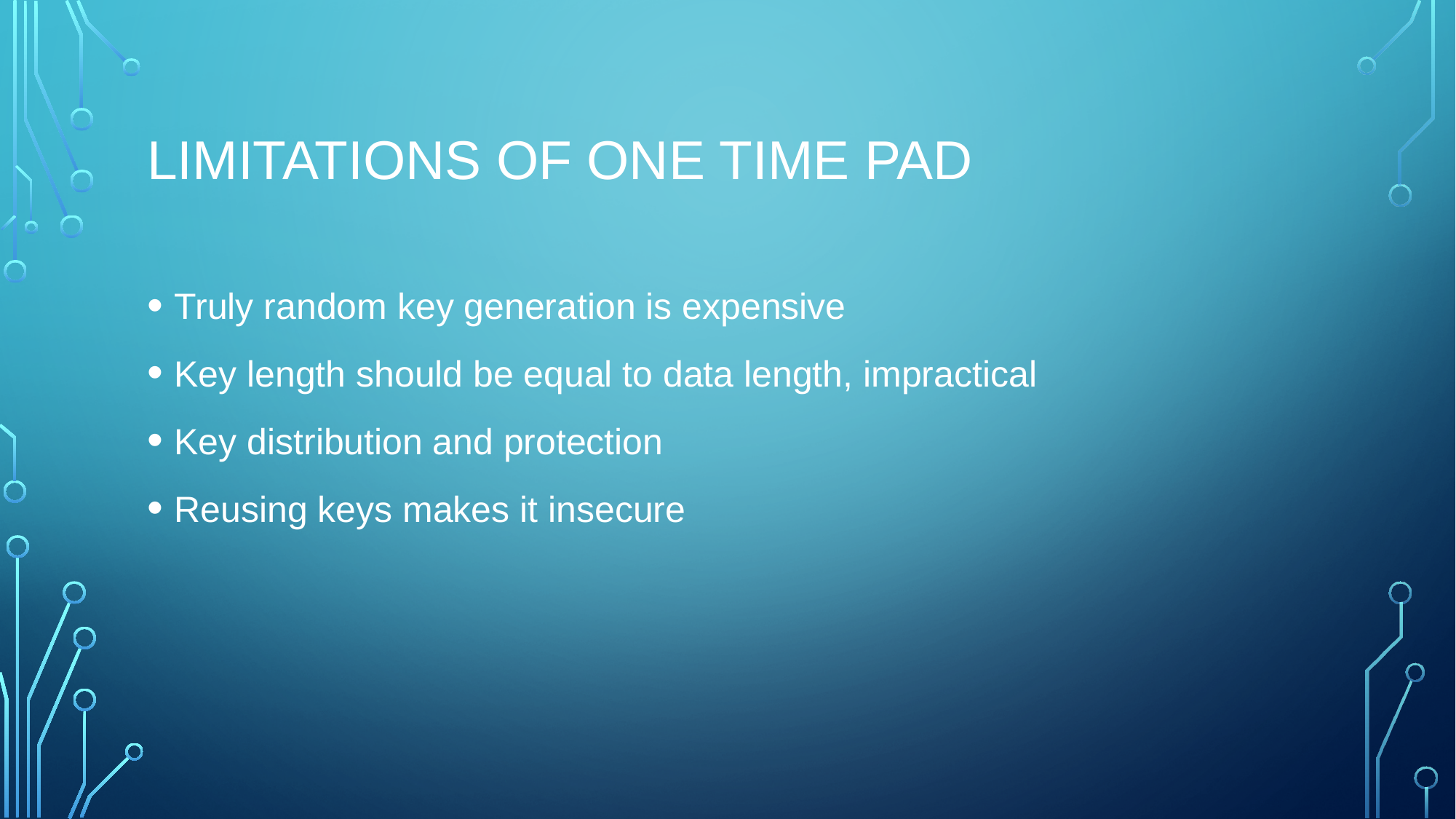

# Limitations of One time pad
Truly random key generation is expensive
Key length should be equal to data length, impractical
Key distribution and protection
Reusing keys makes it insecure